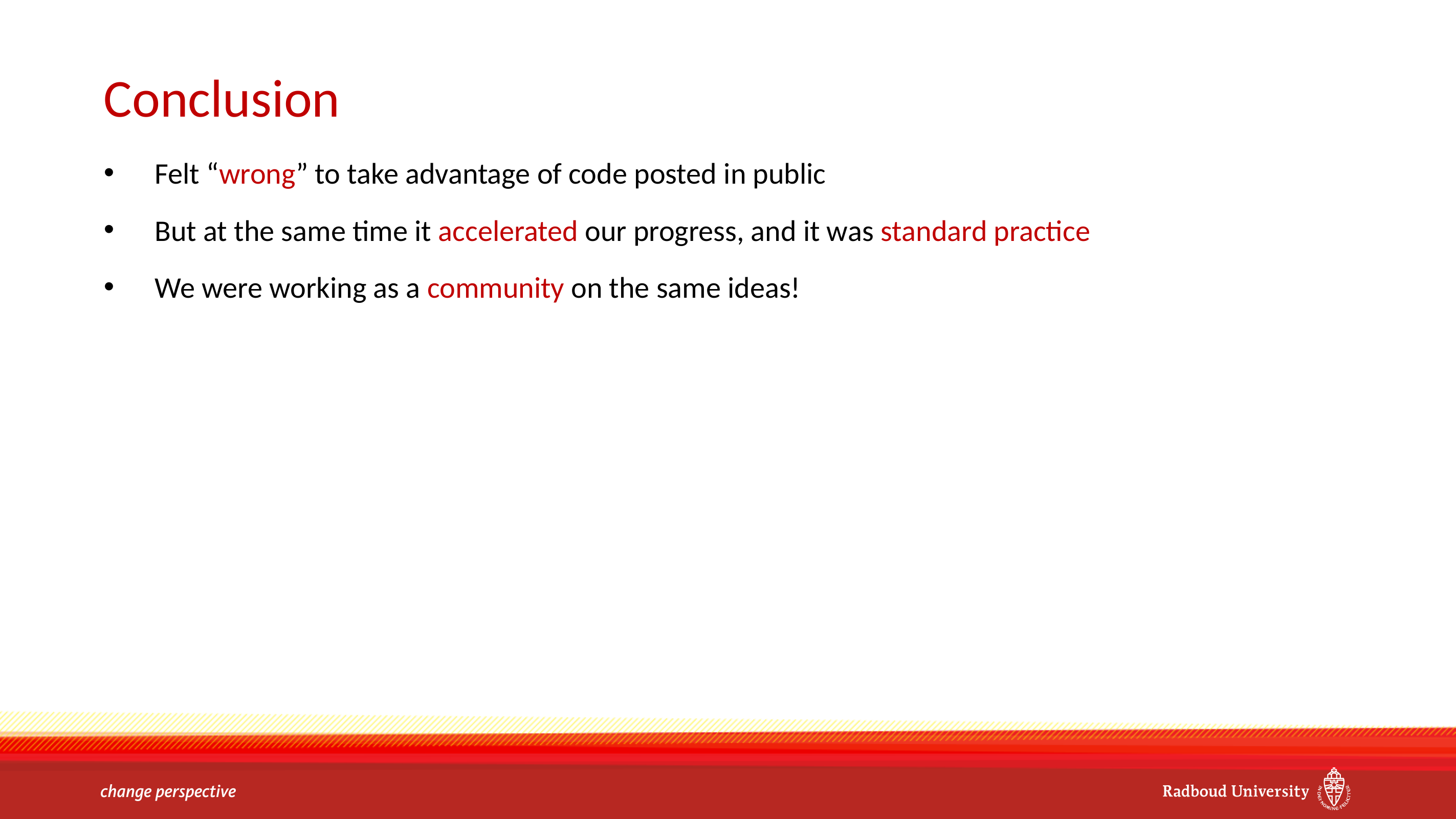

# Conclusion
Felt “wrong” to take advantage of code posted in public
But at the same time it accelerated our progress, and it was standard practice
We were working as a community on the same ideas!